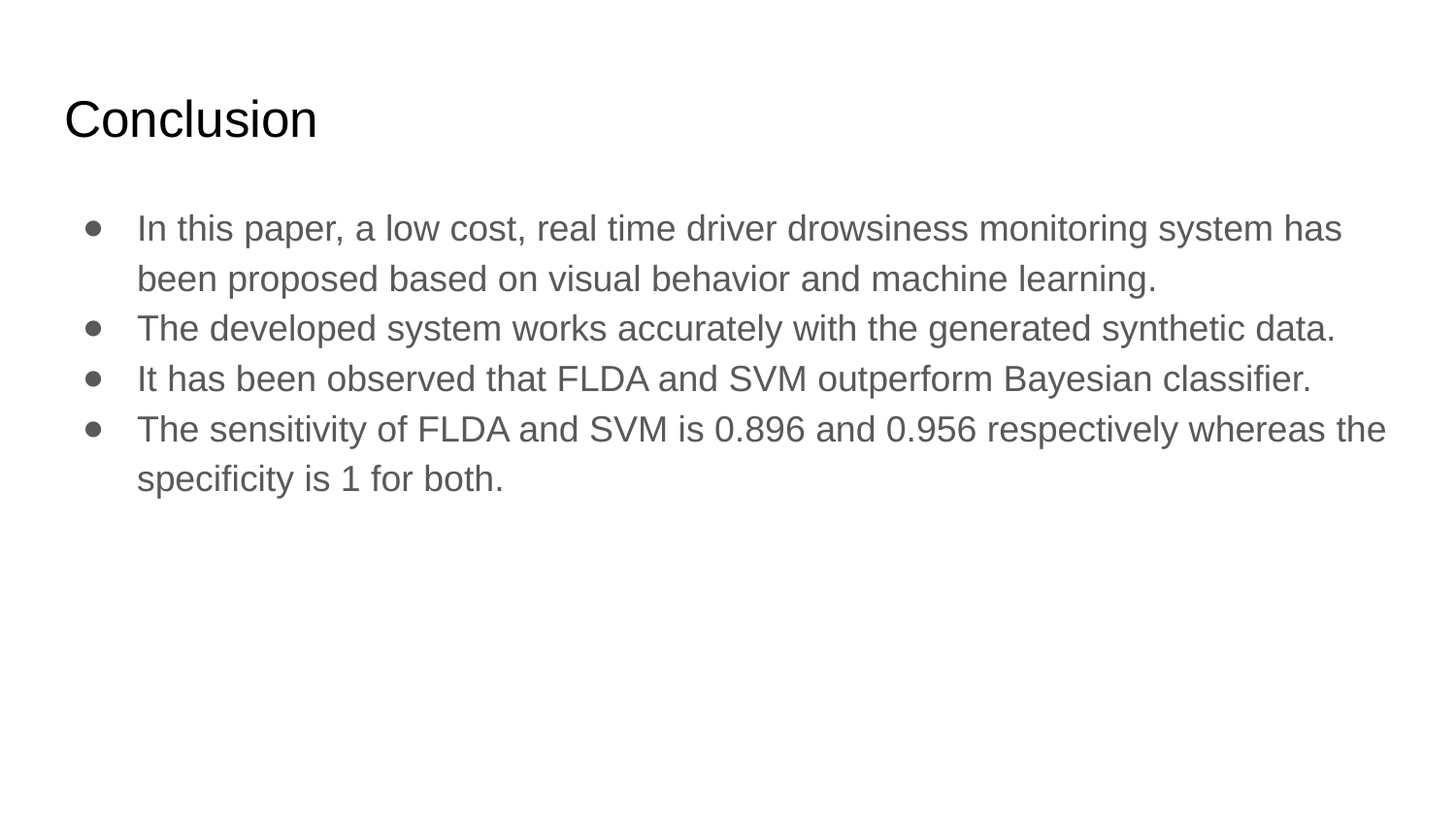

# Conclusion
In this paper, a low cost, real time driver drowsiness monitoring system has been proposed based on visual behavior and machine learning.
The developed system works accurately with the generated synthetic data.
It has been observed that FLDA and SVM outperform Bayesian classifier.
The sensitivity of FLDA and SVM is 0.896 and 0.956 respectively whereas the specificity is 1 for both.